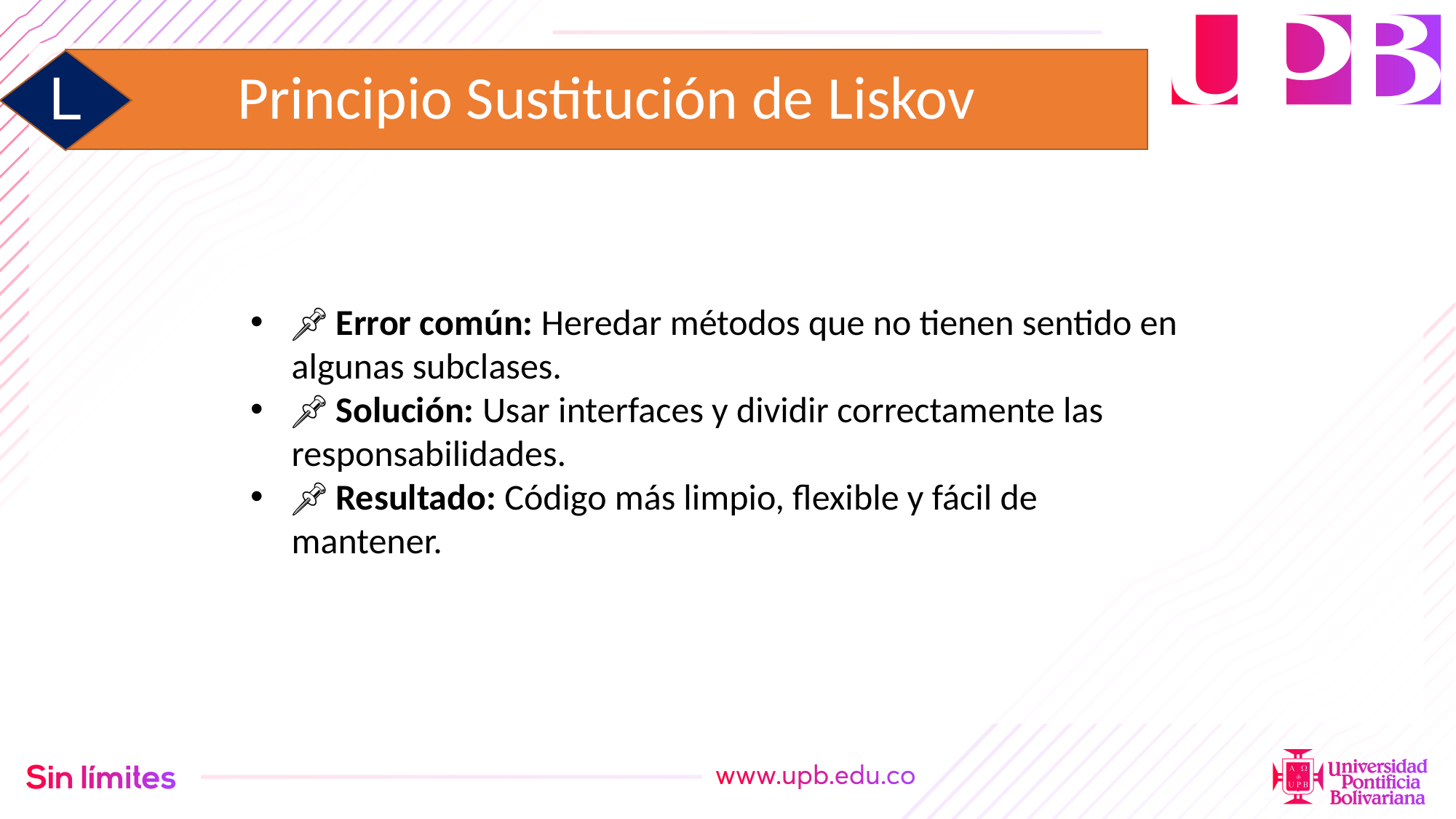

# Principio Sustitución de Liskov
L
📌 Error común: Heredar métodos que no tienen sentido en algunas subclases.
📌 Solución: Usar interfaces y dividir correctamente las responsabilidades.
📌 Resultado: Código más limpio, flexible y fácil de mantener.